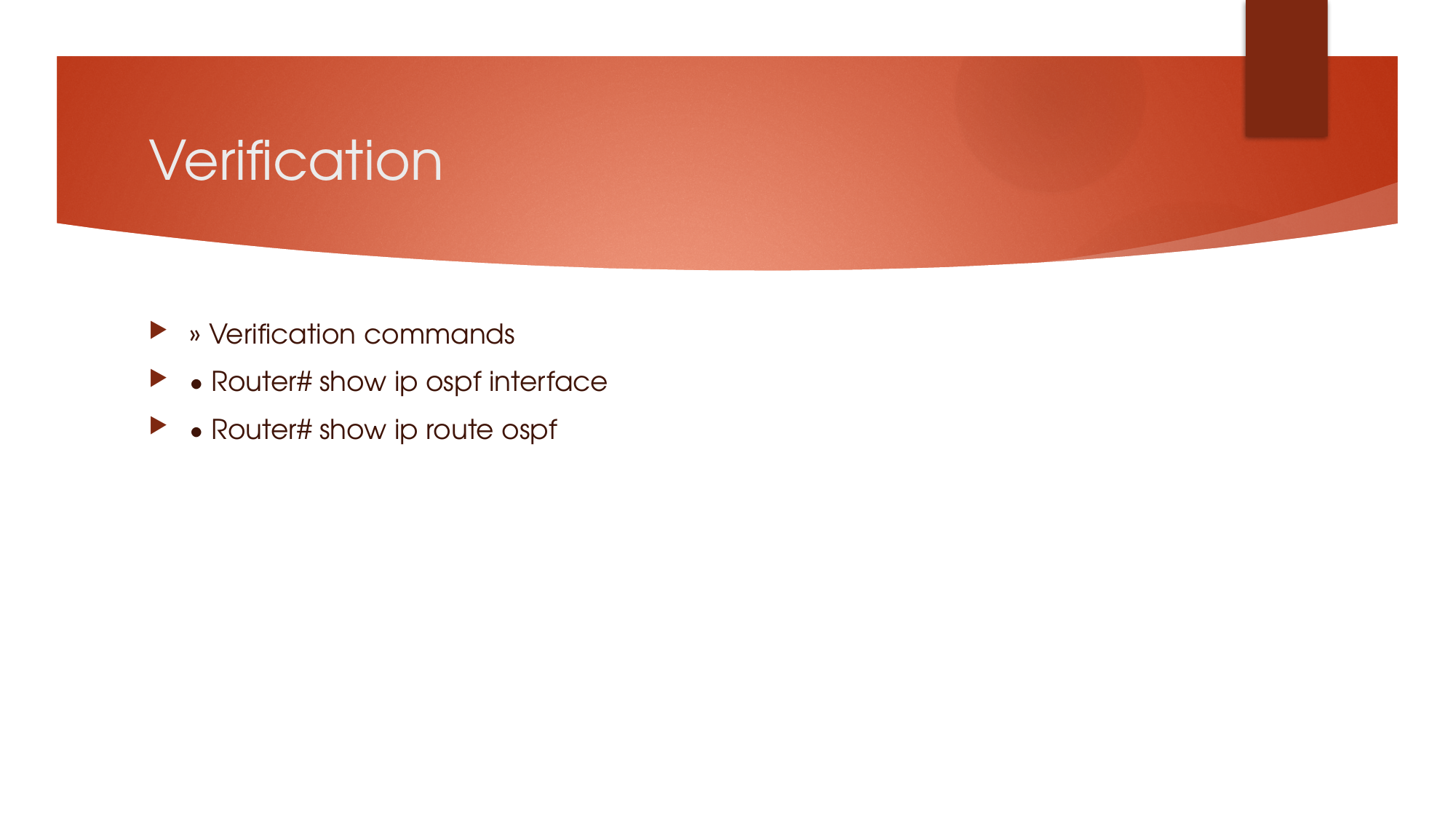

# Verification
» Verification commands
• Router# show ip ospf interface
• Router# show ip route ospf